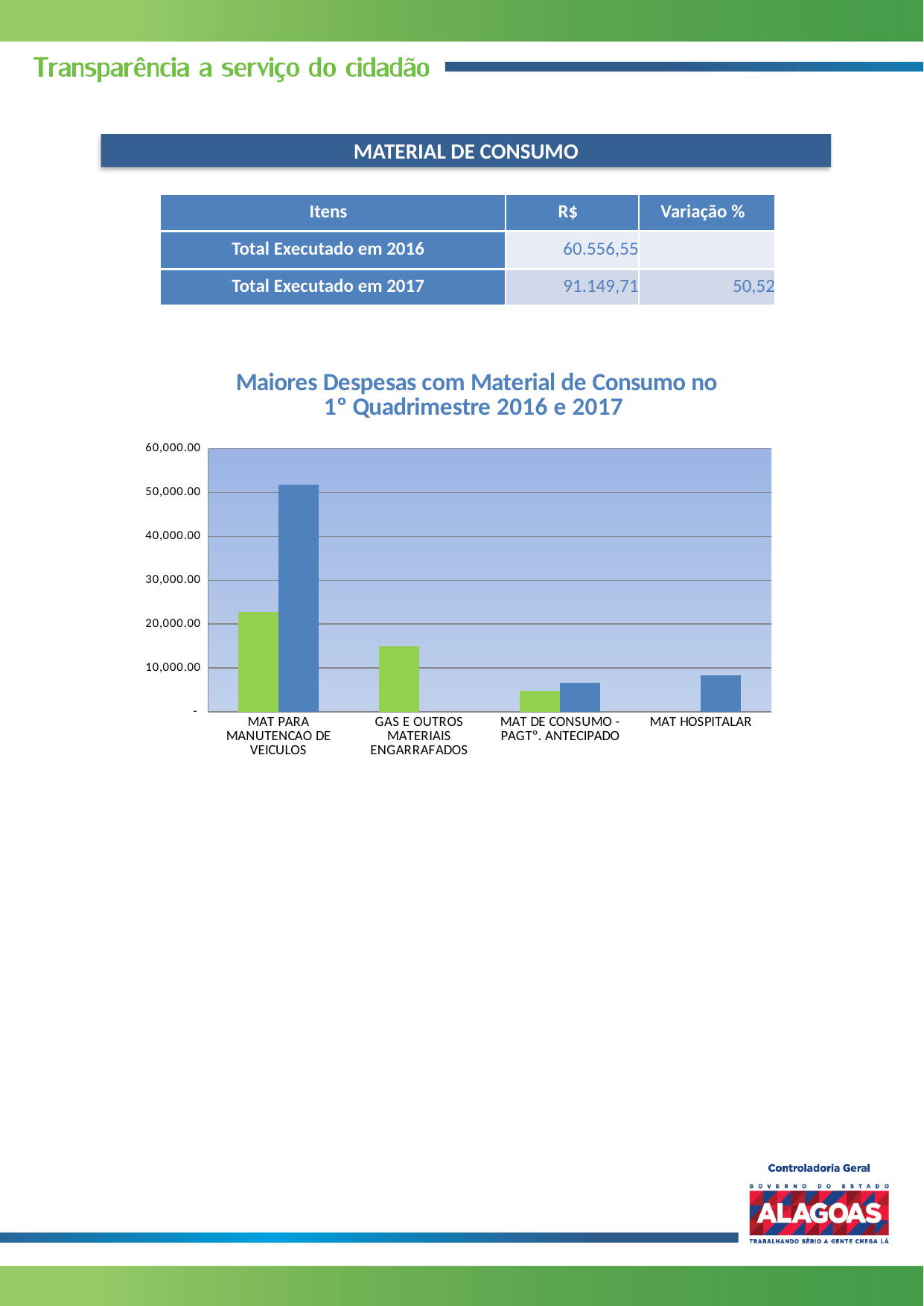

MATERIAL DE CONSUMO
| Itens | R$ | Variação % |
| --- | --- | --- |
| Total Executado em 2016 | 60.556,55 |  |
| Total Executado em 2017 | 91.149,71 | 50,52 |

### Chart:  Maiores Despesas com Material de Consumo no 1º Quadrimestre 2016 e 2017

| Category |  |  |
|---|---|---|
| MAT PARA MANUTENCAO DE VEICULOS | 22828.109999999997 | 51770.32 |
| GAS E OUTROS MATERIAIS ENGARRAFADOS | 14920.0 | None |
| MAT DE CONSUMO - PAGTº. ANTECIPADO | 4807.89 | 6600.0 |
| MAT HOSPITALAR | None | 8360.719999999998 |